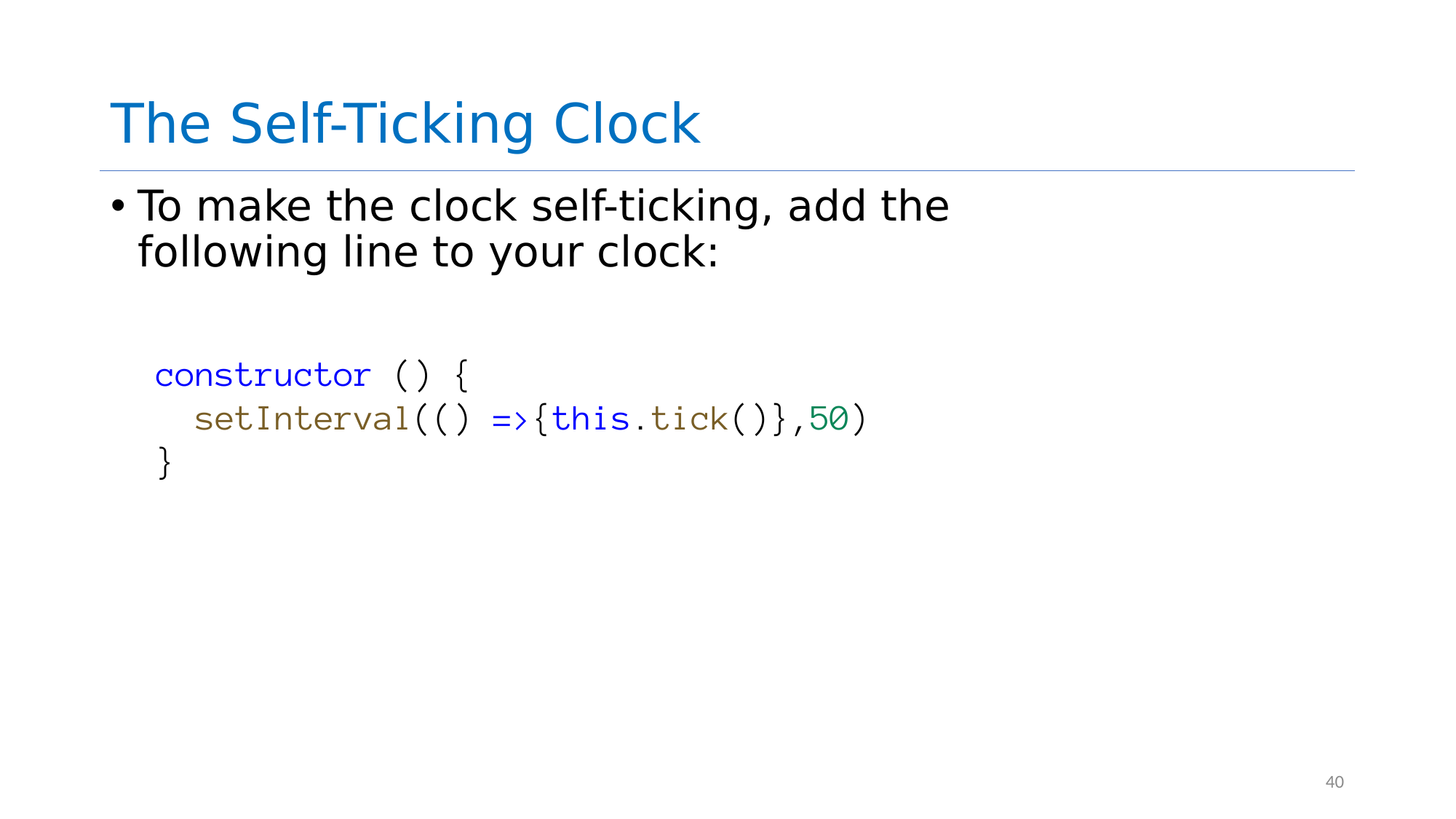

# The Self-Ticking Clock
To make the clock self-ticking, add the following line to your clock:
constructor () {
  setInterval(() =>{this.tick()},50)
}
40